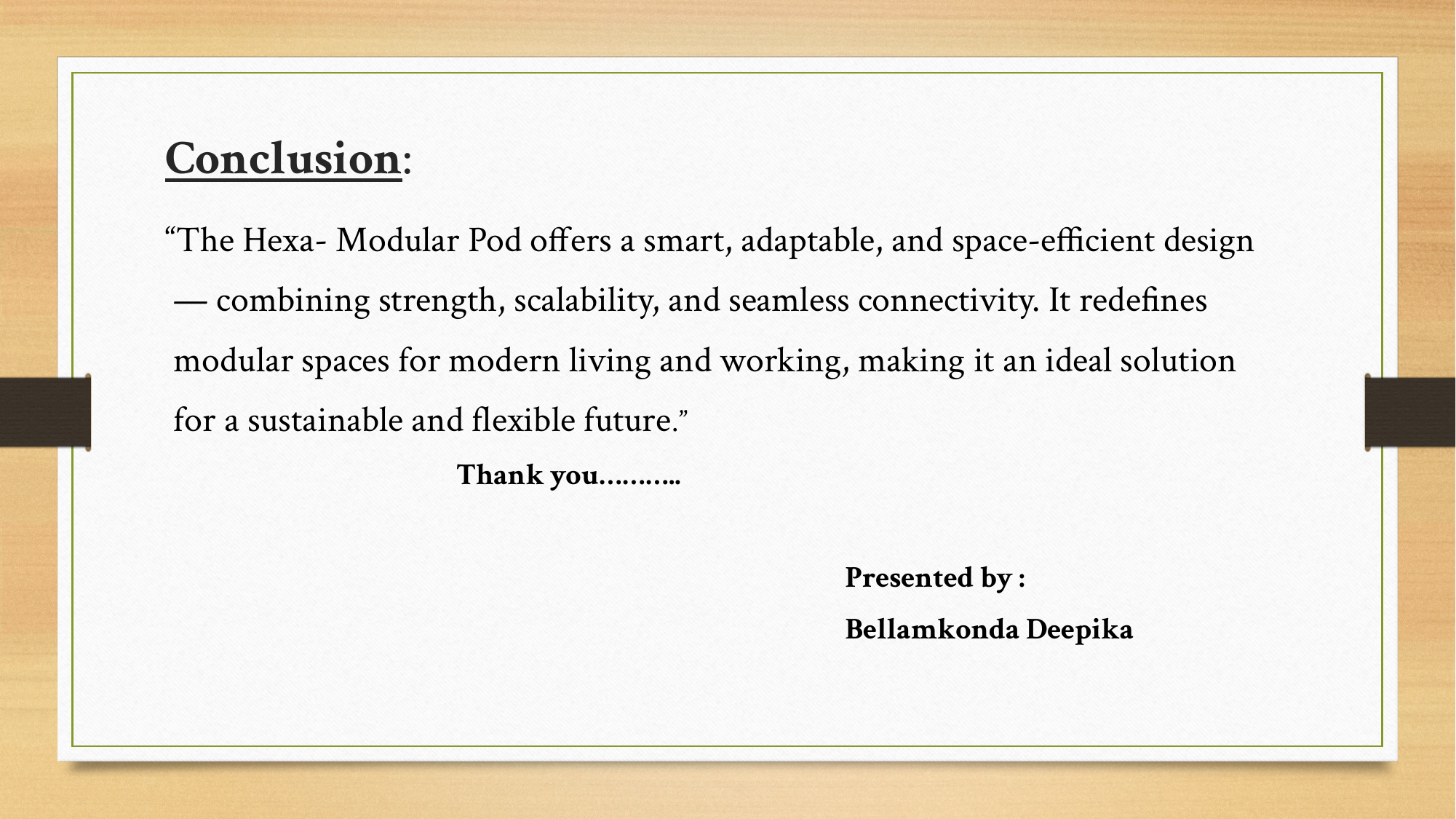

# Conclusion:
“The Hexa- Modular Pod offers a smart, adaptable, and space-efficient design
 — combining strength, scalability, and seamless connectivity. It redefines
 modular spaces for modern living and working, making it an ideal solution
 for a sustainable and flexible future.”
                                               Thank you………..

                                                                                                     Presented by :
                                                                                                     Bellamkonda Deepika